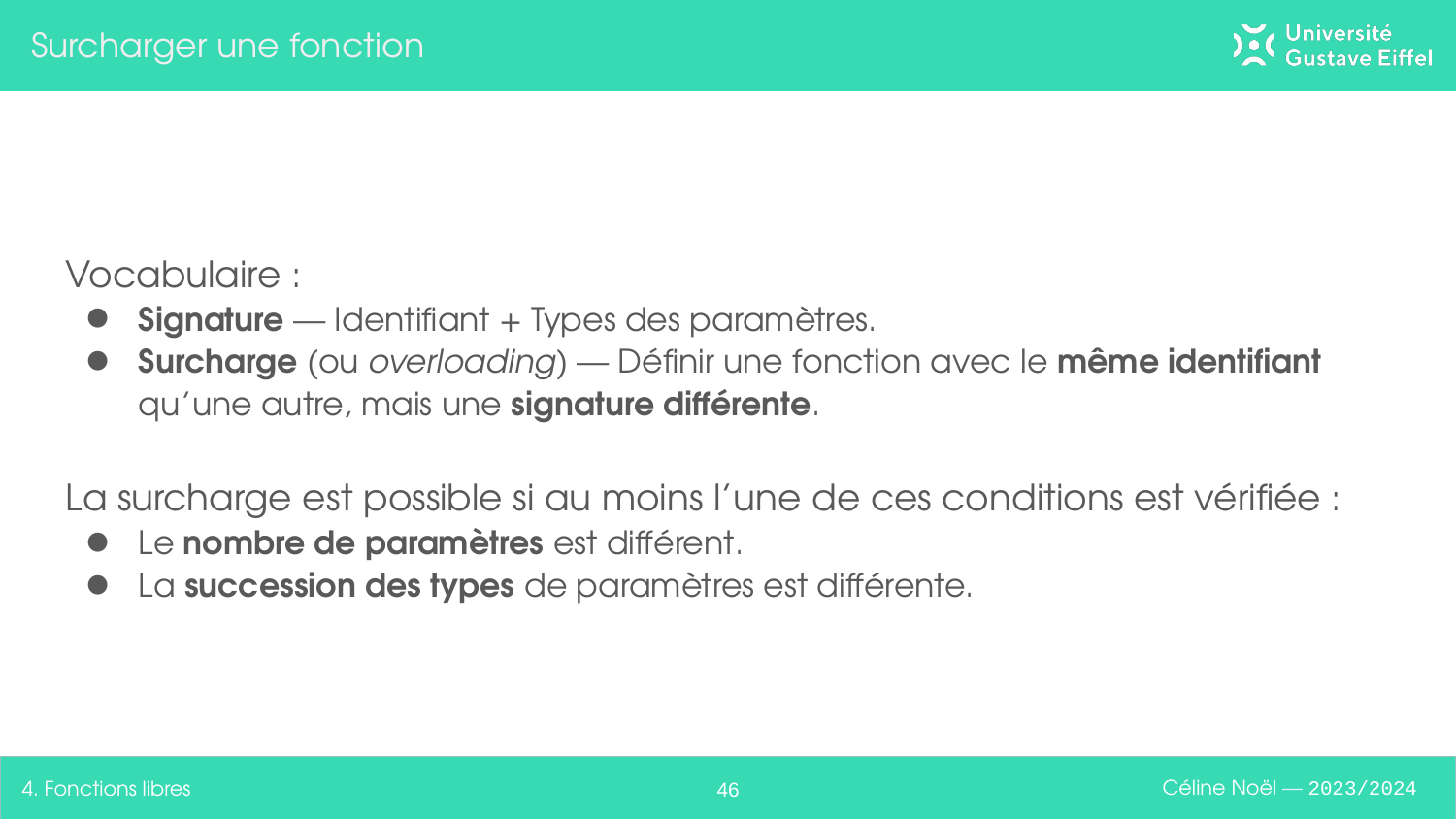

# Surcharger une fonction
Vocabulaire :
Signature — Identifiant + Types des paramètres.
Surcharge (ou overloading) — Définir une fonction avec le même identifiant qu’une autre, mais une signature différente.

La surcharge est possible si au moins l’une de ces conditions est vérifiée :
Le nombre de paramètres est différent.
La succession des types de paramètres est différente.
4. Fonctions libres
46